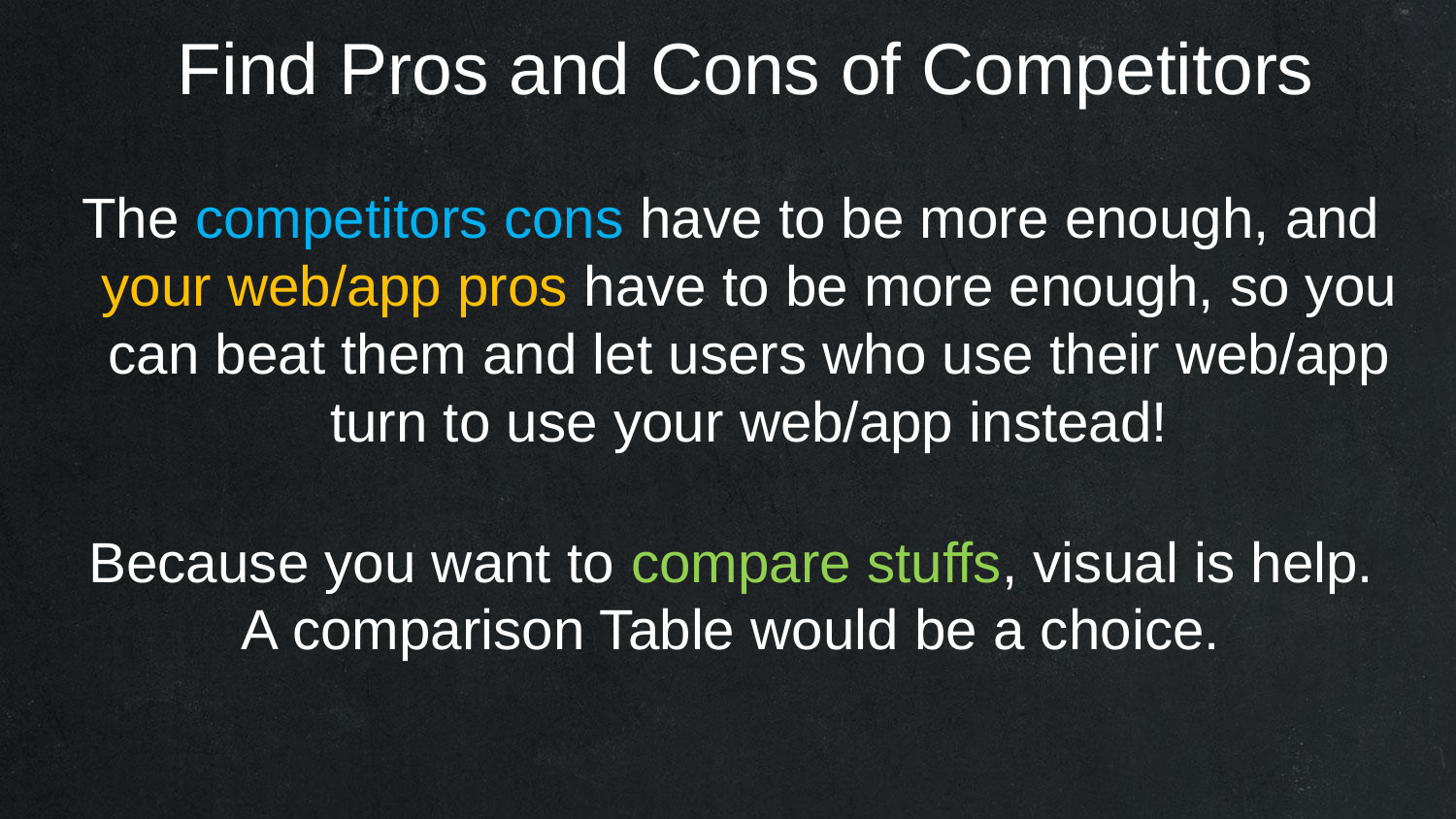

Find Pros and Cons of Competitors
The competitors cons have to be more enough, and your web/app pros have to be more enough, so you can beat them and let users who use their web/app turn to use your web/app instead!
Because you want to compare stuffs, visual is help.
A comparison Table would be a choice.